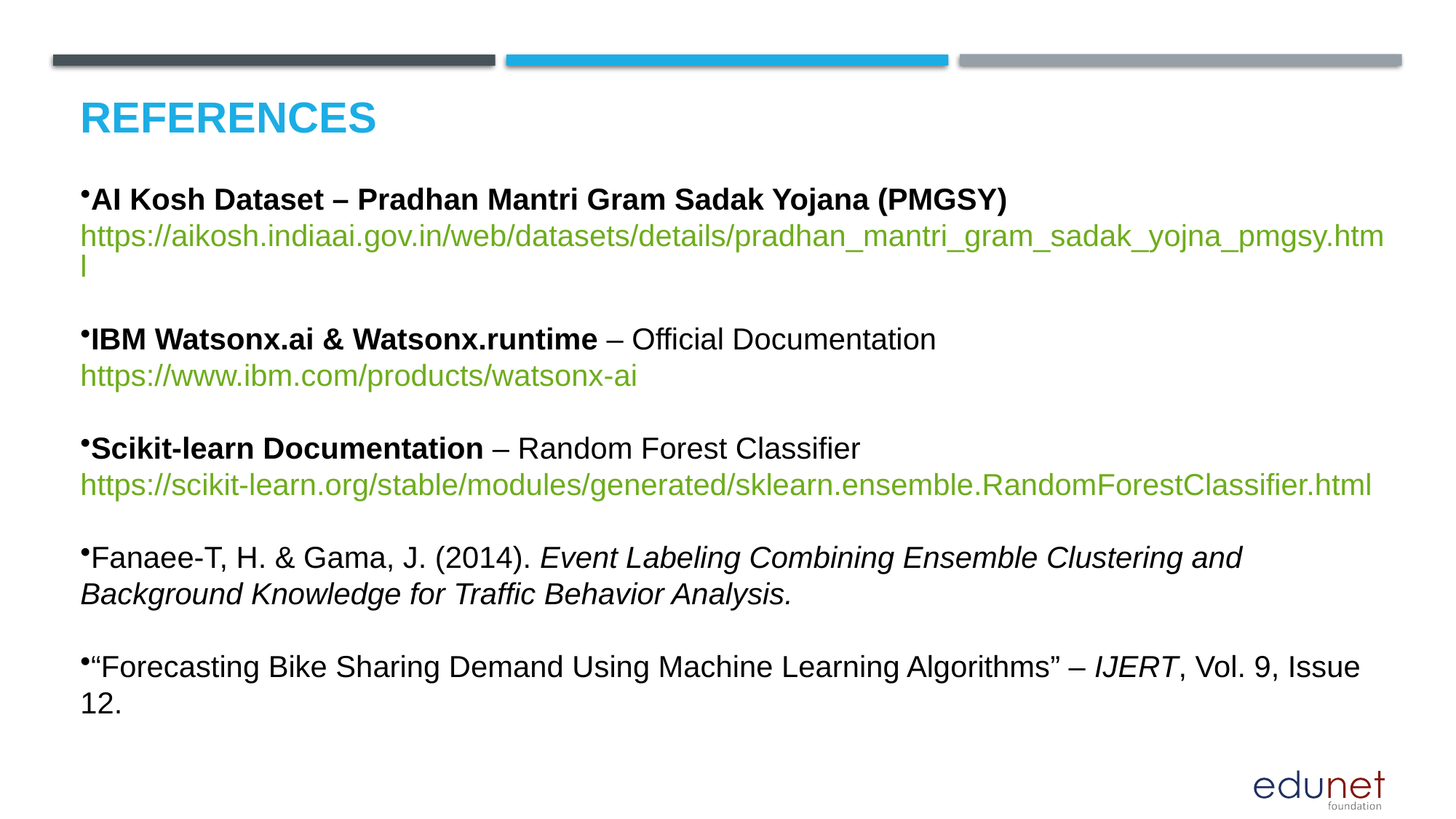

# References
AI Kosh Dataset – Pradhan Mantri Gram Sadak Yojana (PMGSY)
https://aikosh.indiaai.gov.in/web/datasets/details/pradhan_mantri_gram_sadak_yojna_pmgsy.html

IBM Watsonx.ai & Watsonx.runtime – Official Documentation
https://www.ibm.com/products/watsonx-ai

Scikit-learn Documentation – Random Forest Classifier
https://scikit-learn.org/stable/modules/generated/sklearn.ensemble.RandomForestClassifier.html

Fanaee-T, H. & Gama, J. (2014). Event Labeling Combining Ensemble Clustering and Background Knowledge for Traffic Behavior Analysis.

“Forecasting Bike Sharing Demand Using Machine Learning Algorithms” – IJERT, Vol. 9, Issue 12.